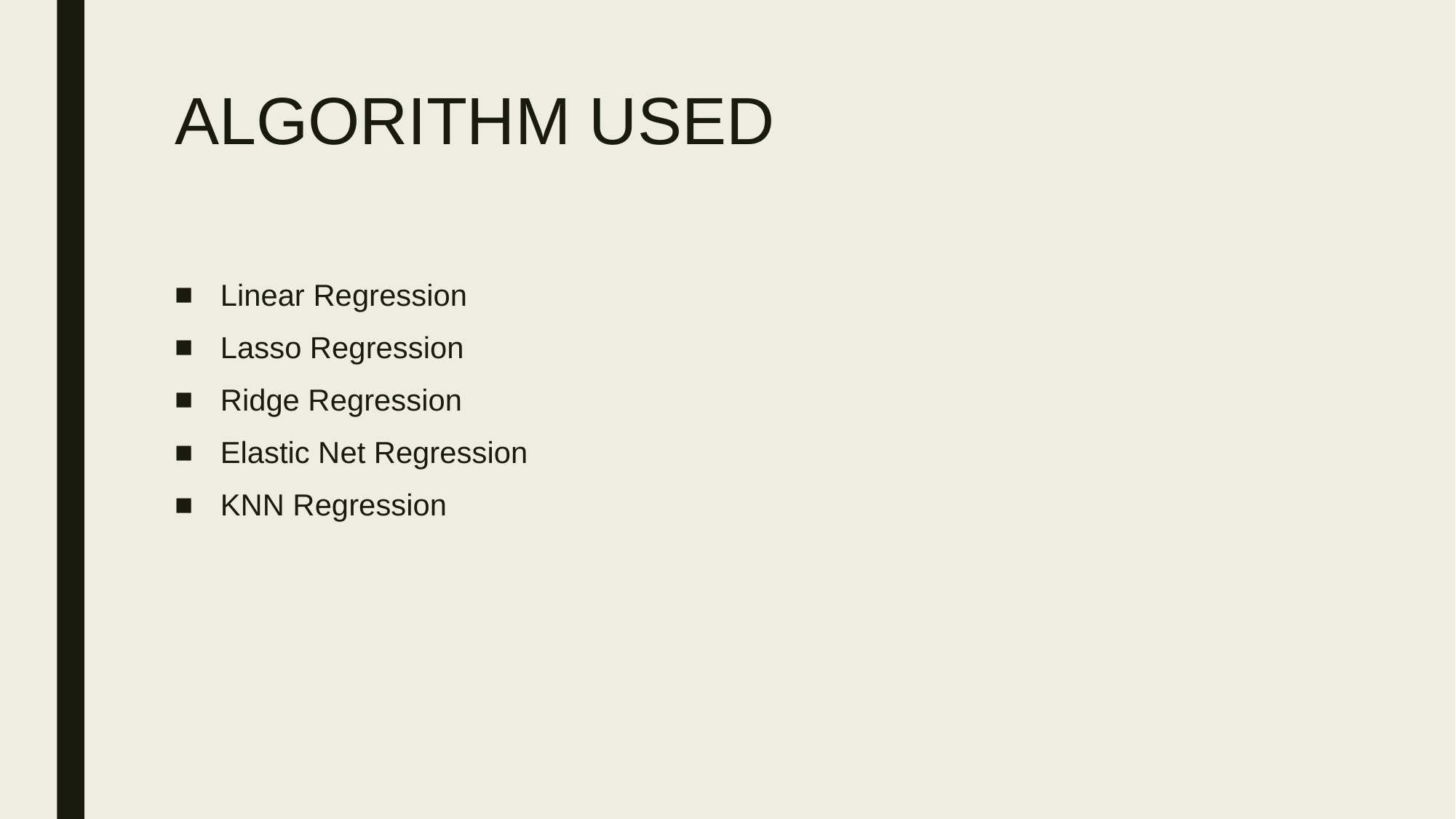

# ALGORITHM USED
Linear Regression
Lasso Regression
Ridge Regression
Elastic Net Regression
KNN Regression